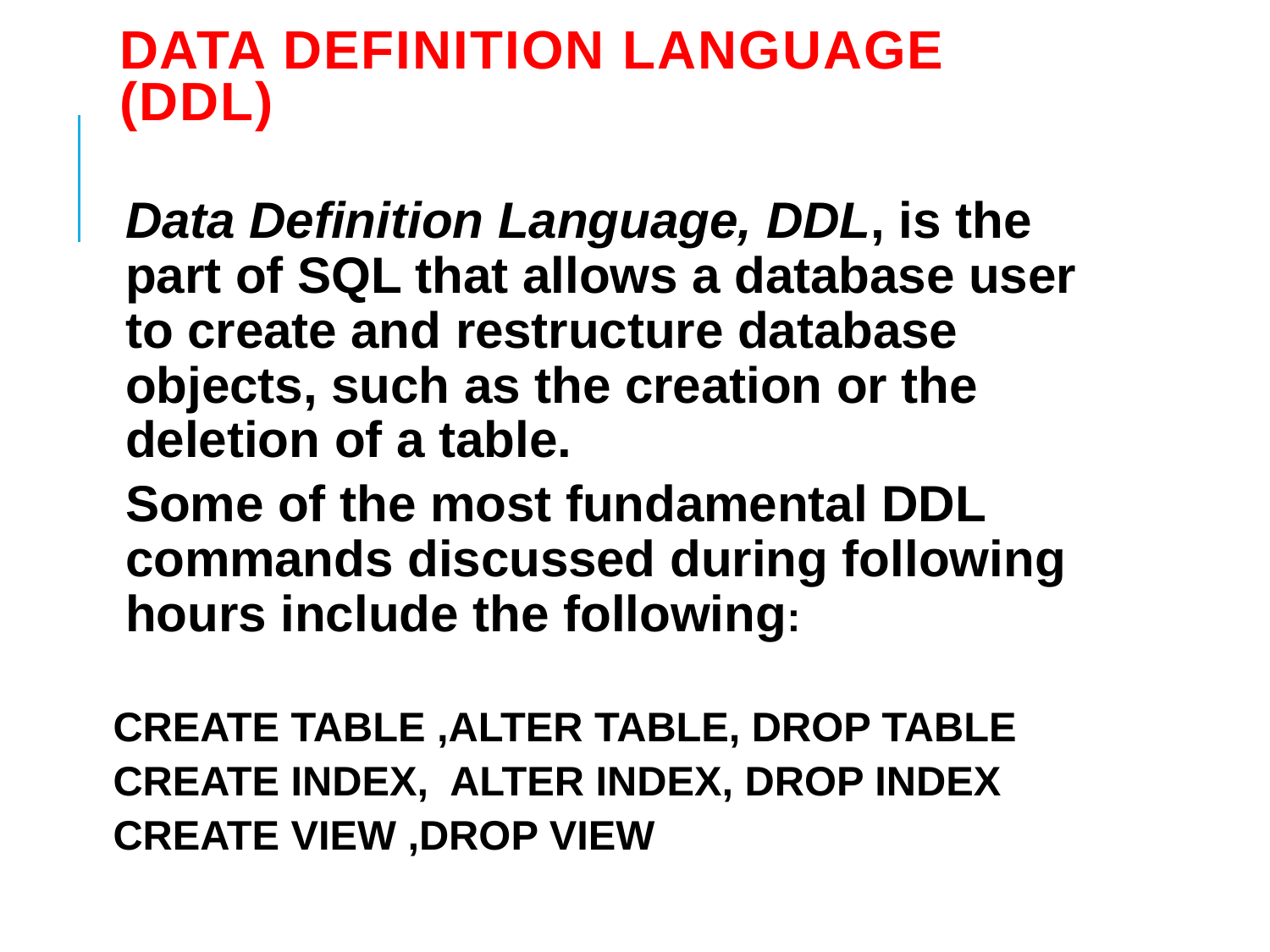

# Data Definition Language (DDL)

Data Definition Language, DDL, is the part of SQL that allows a database user to create and restructure database objects, such as the creation or the deletion of a table.
Some of the most fundamental DDL commands discussed during following hours include the following:

CREATE TABLE ,ALTER TABLE, DROP TABLE
CREATE INDEX,  ALTER INDEX, DROP INDEX
CREATE VIEW ,DROP VIEW